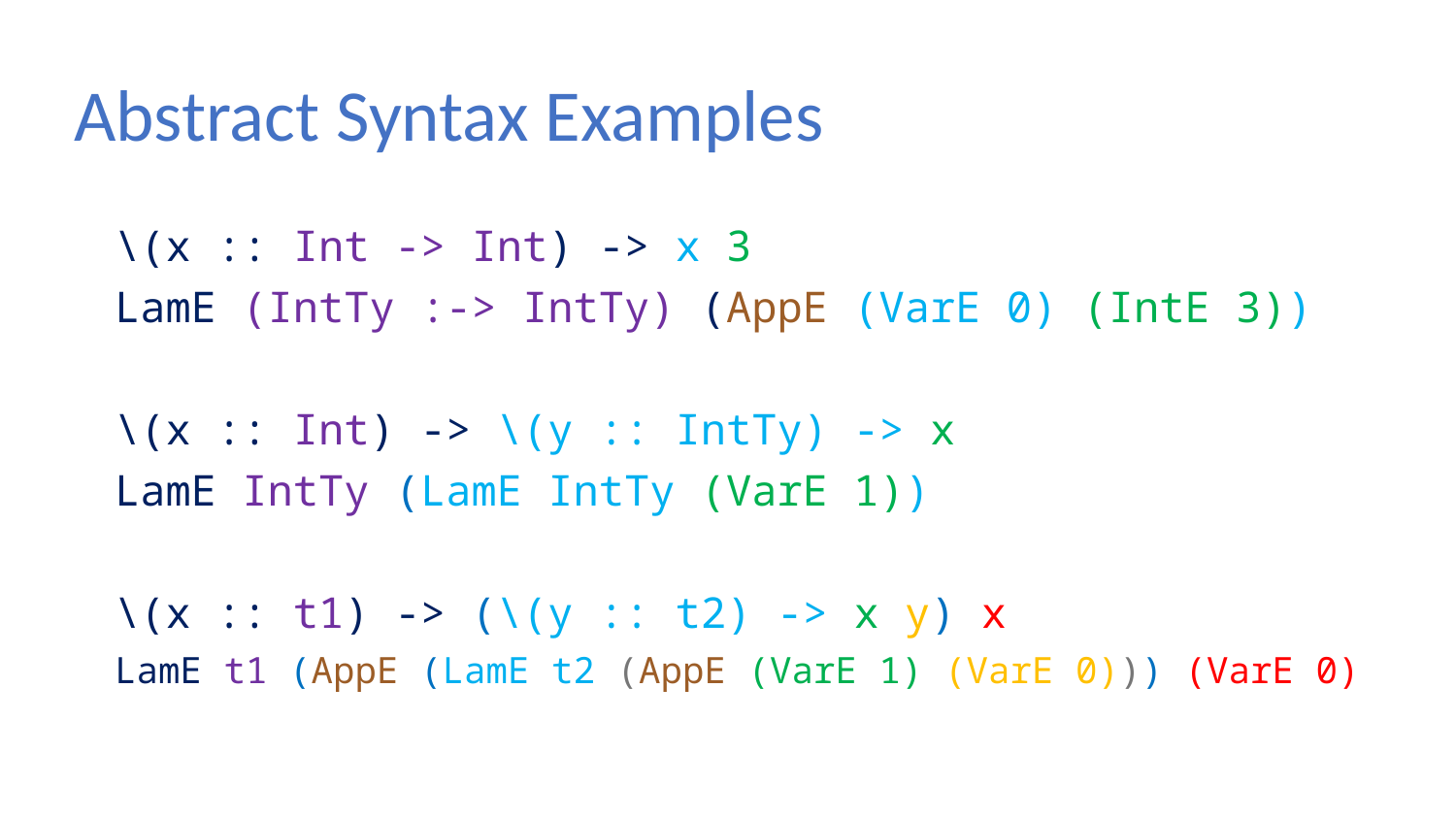

# Abstract Syntax Examples
\(x :: Int -> Int) -> x 3
LamE (IntTy :-> IntTy) (AppE (VarE 0) (IntE 3))

\(x :: Int) -> \(y :: IntTy) -> x
LamE IntTy (LamE IntTy (VarE 1))

\(x :: t1) -> (\(y :: t2) -> x y) x
LamE t1 (AppE (LamE t2 (AppE (VarE 1) (VarE 0))) (VarE 0)